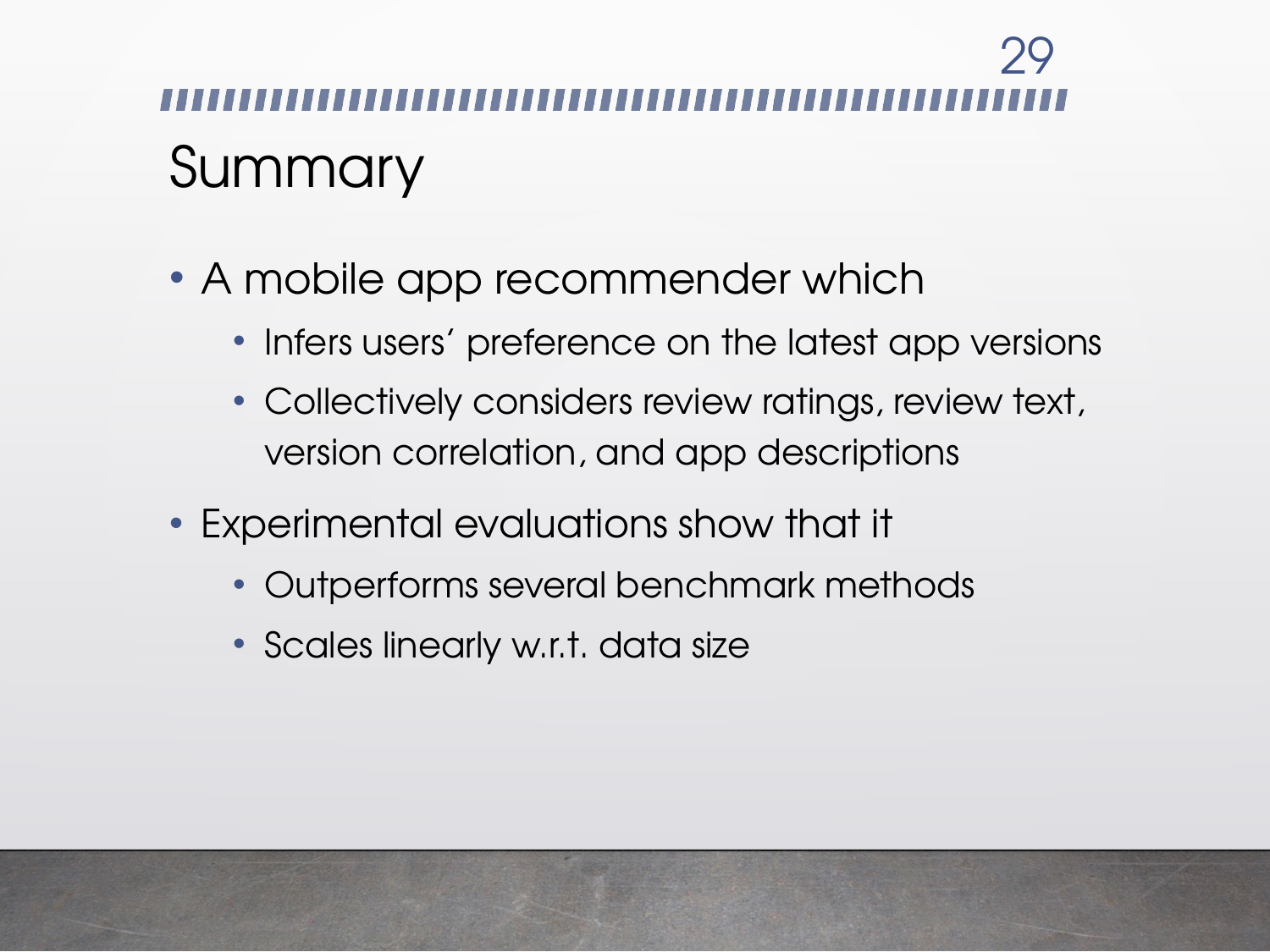

29
# Summary
A mobile app recommender which
Infers users’ preference on the latest app versions
Collectively considers review ratings, review text, version correlation, and app descriptions
Experimental evaluations show that it
Outperforms several benchmark methods
Scales linearly w.r.t. data size